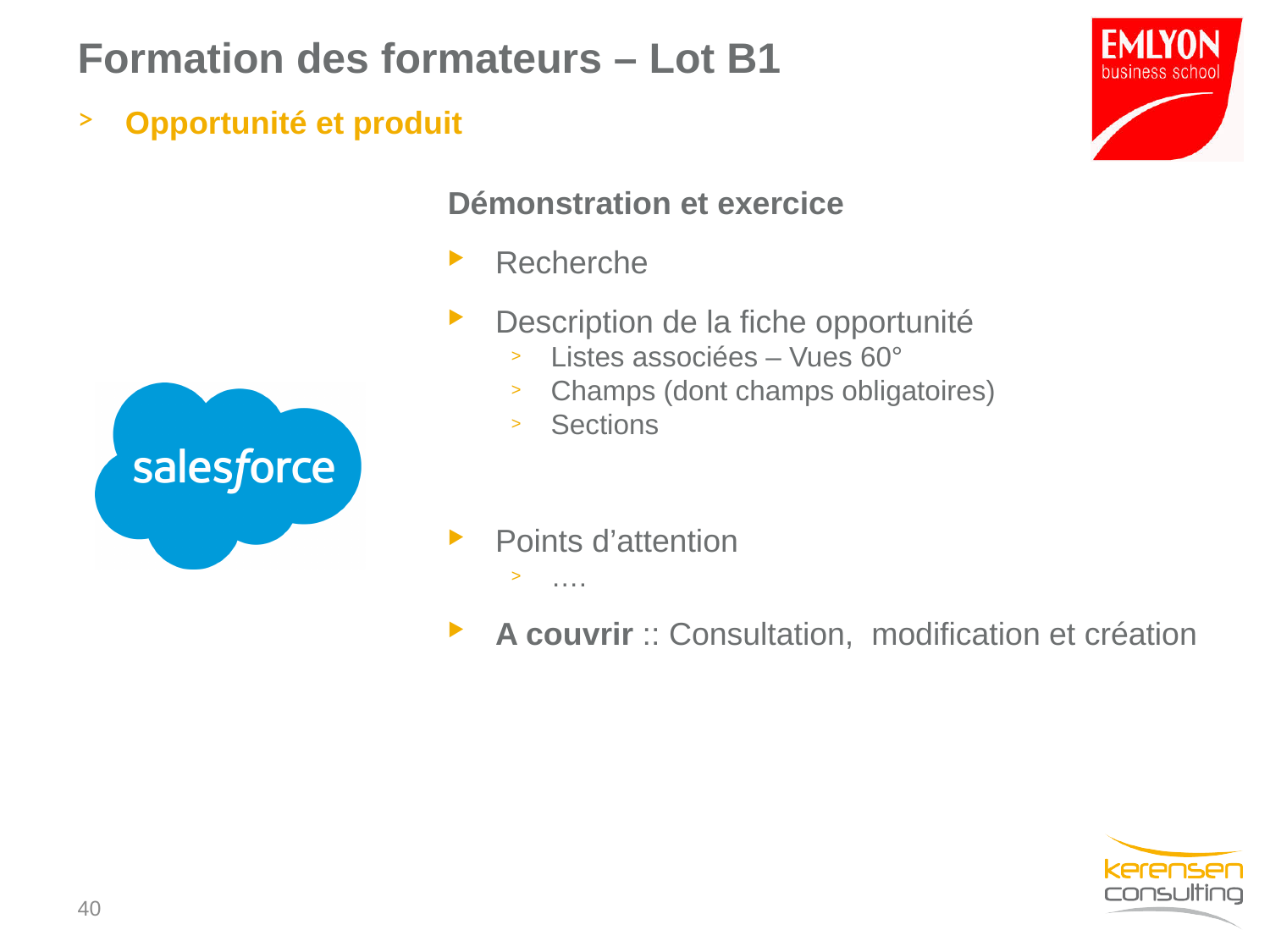

# Formation des formateurs – Lot B1
Opportunité et produit
Démonstration et exercice
Recherche
Description de la fiche opportunité
Listes associées – Vues 60°
Champs (dont champs obligatoires)
Sections

Points d’attention
….
A couvrir :: Consultation,  modification et création

40